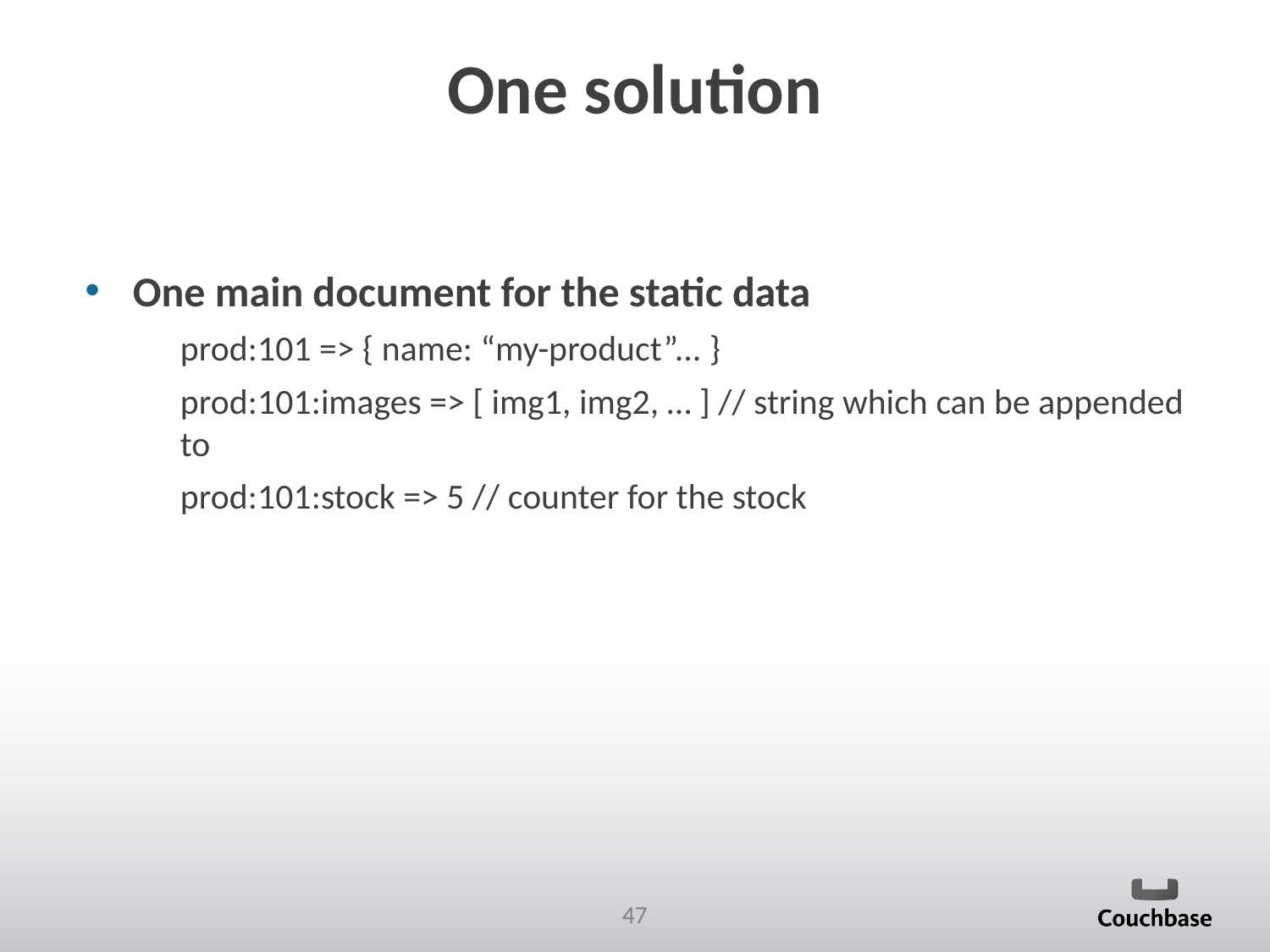

# One solution
One main document for the static data
prod:101 => { name: “my-product”... }
prod:101:images => [ img1, img2, … ] // string which can be appended to
prod:101:stock => 5 // counter for the stock